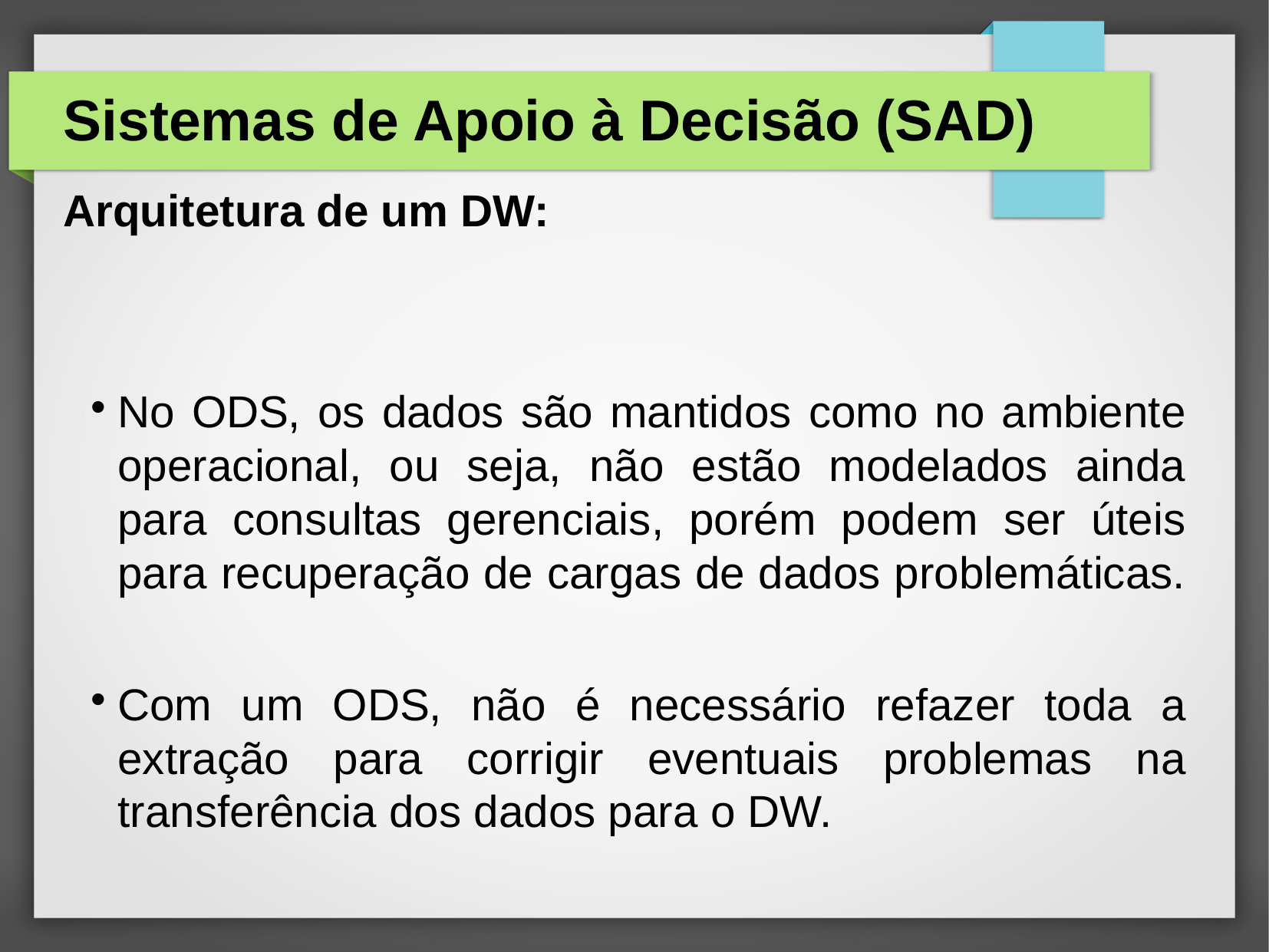

# Sistemas de Apoio à Decisão (SAD)
Arquitetura de um DW:

No ODS, os dados são mantidos como no ambiente operacional, ou seja, não estão modelados ainda para consultas gerenciais, porém podem ser úteis para recuperação de cargas de dados problemáticas.

Com um ODS, não é necessário refazer toda a extração para corrigir eventuais problemas na transferência dos dados para o DW.